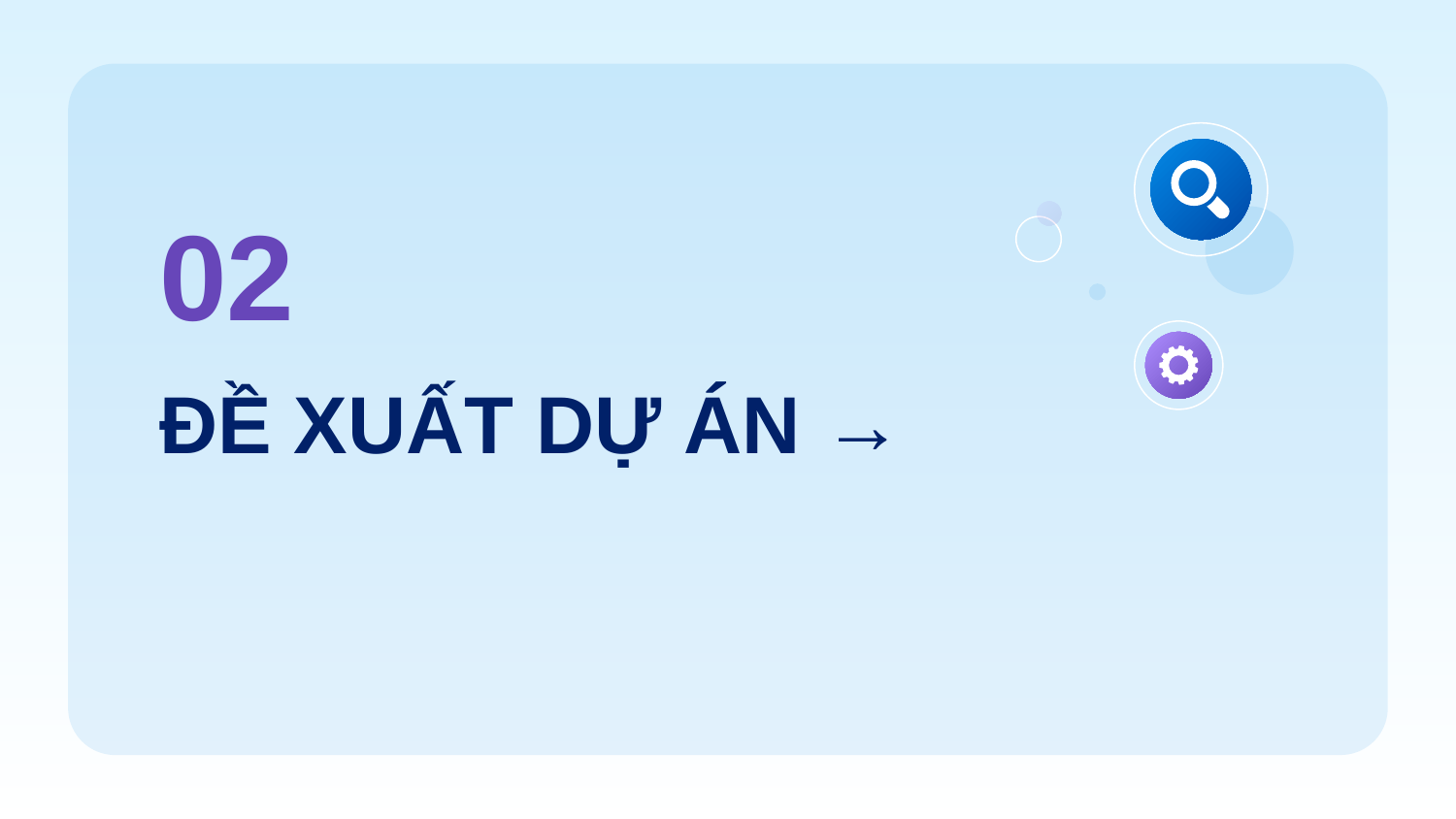

02

# ĐỀ XUẤT DỰ ÁN →